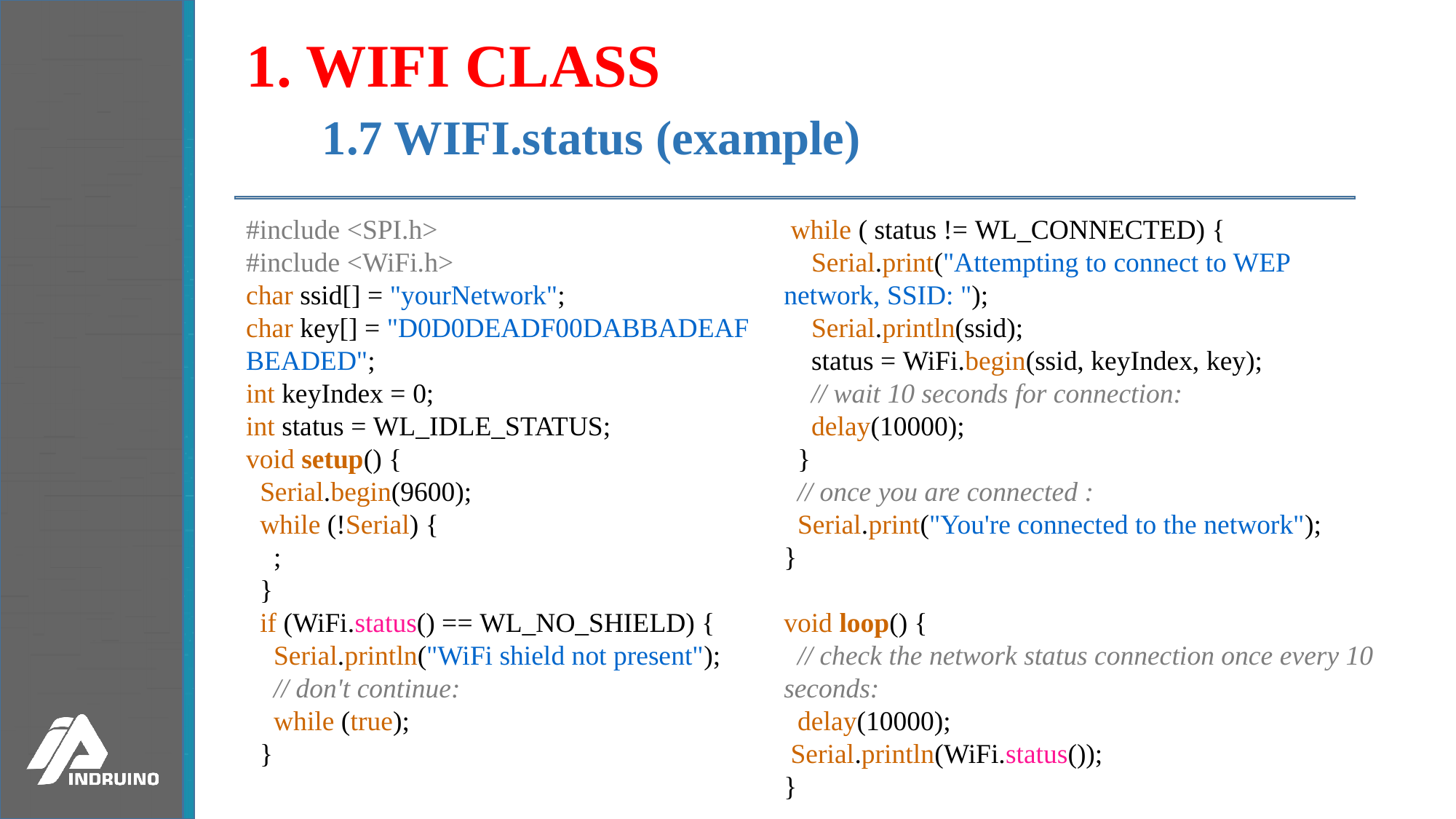

# 1. WIFI CLASS
1.7 WIFI.status (example)
#include <SPI.h>
#include <WiFi.h>
char ssid[] = "yourNetwork";  
char key[] = "D0D0DEADF00DABBADEAFBEADED";
int keyIndex = 0; 
int status = WL_IDLE_STATUS; 
void setup() {
  Serial.begin(9600);
  while (!Serial) {
    ; 
  }
  if (WiFi.status() == WL_NO_SHIELD) {
    Serial.println("WiFi shield not present");
    // don't continue:
    while (true);
  }
 while ( status != WL_CONNECTED) {
    Serial.print("Attempting to connect to WEP network, SSID: ");
    Serial.println(ssid);
    status = WiFi.begin(ssid, keyIndex, key);
    // wait 10 seconds for connection:
    delay(10000);
  }
  // once you are connected :
  Serial.print("You're connected to the network");
}
void loop() {
  // check the network status connection once every 10 seconds:
  delay(10000);
 Serial.println(WiFi.status());
}